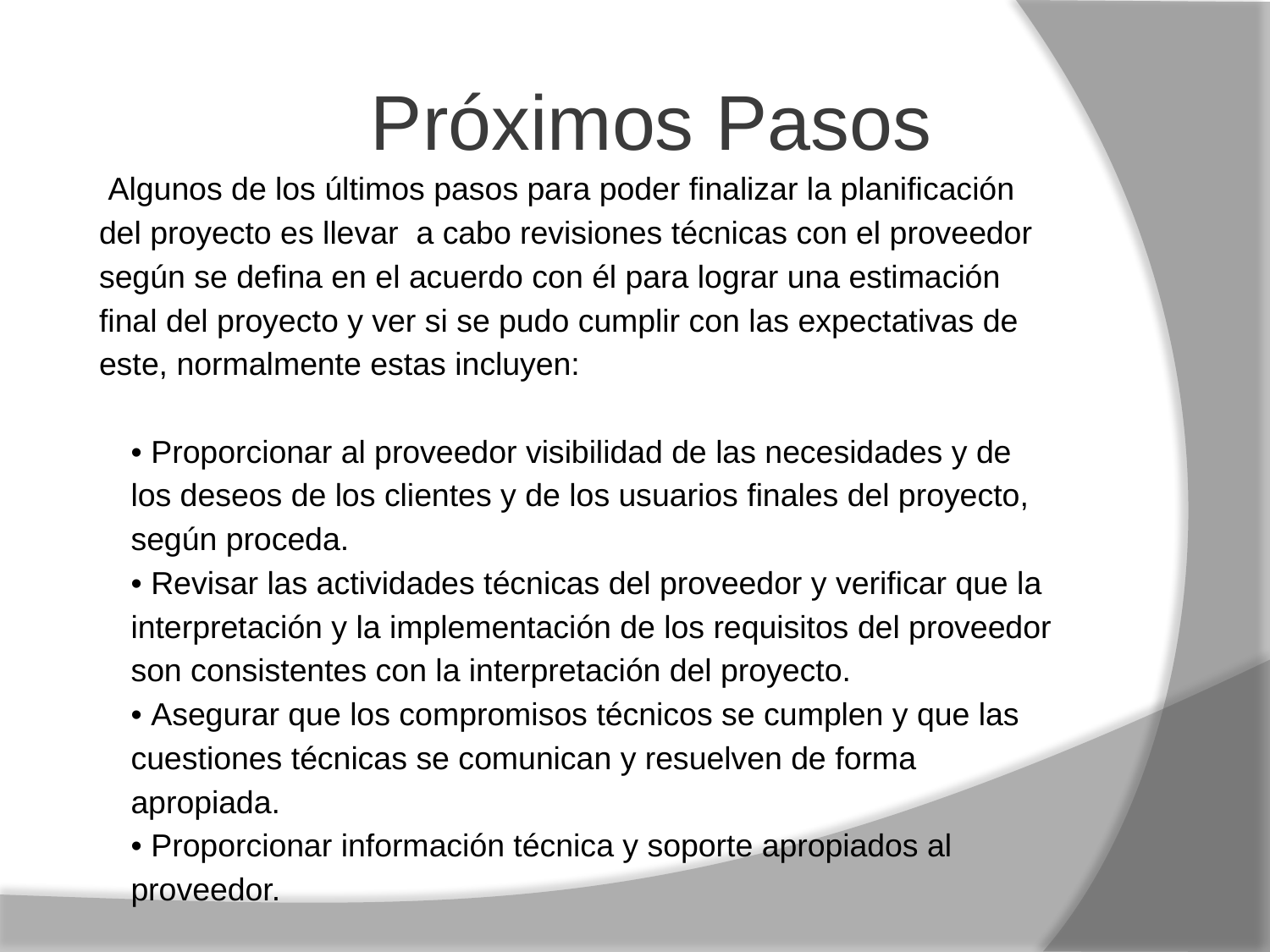

# Próximos Pasos
 Algunos de los últimos pasos para poder finalizar la planificación del proyecto es llevar  a cabo revisiones técnicas con el proveedor según se defina en el acuerdo con él para lograr una estimación final del proyecto y ver si se pudo cumplir con las expectativas de este, normalmente estas incluyen:

• Proporcionar al proveedor visibilidad de las necesidades y de los deseos de los clientes y de los usuarios finales del proyecto, según proceda.
• Revisar las actividades técnicas del proveedor y verificar que la interpretación y la implementación de los requisitos del proveedor son consistentes con la interpretación del proyecto.
• Asegurar que los compromisos técnicos se cumplen y que las cuestiones técnicas se comunican y resuelven de forma apropiada.
• Proporcionar información técnica y soporte apropiados al proveedor.